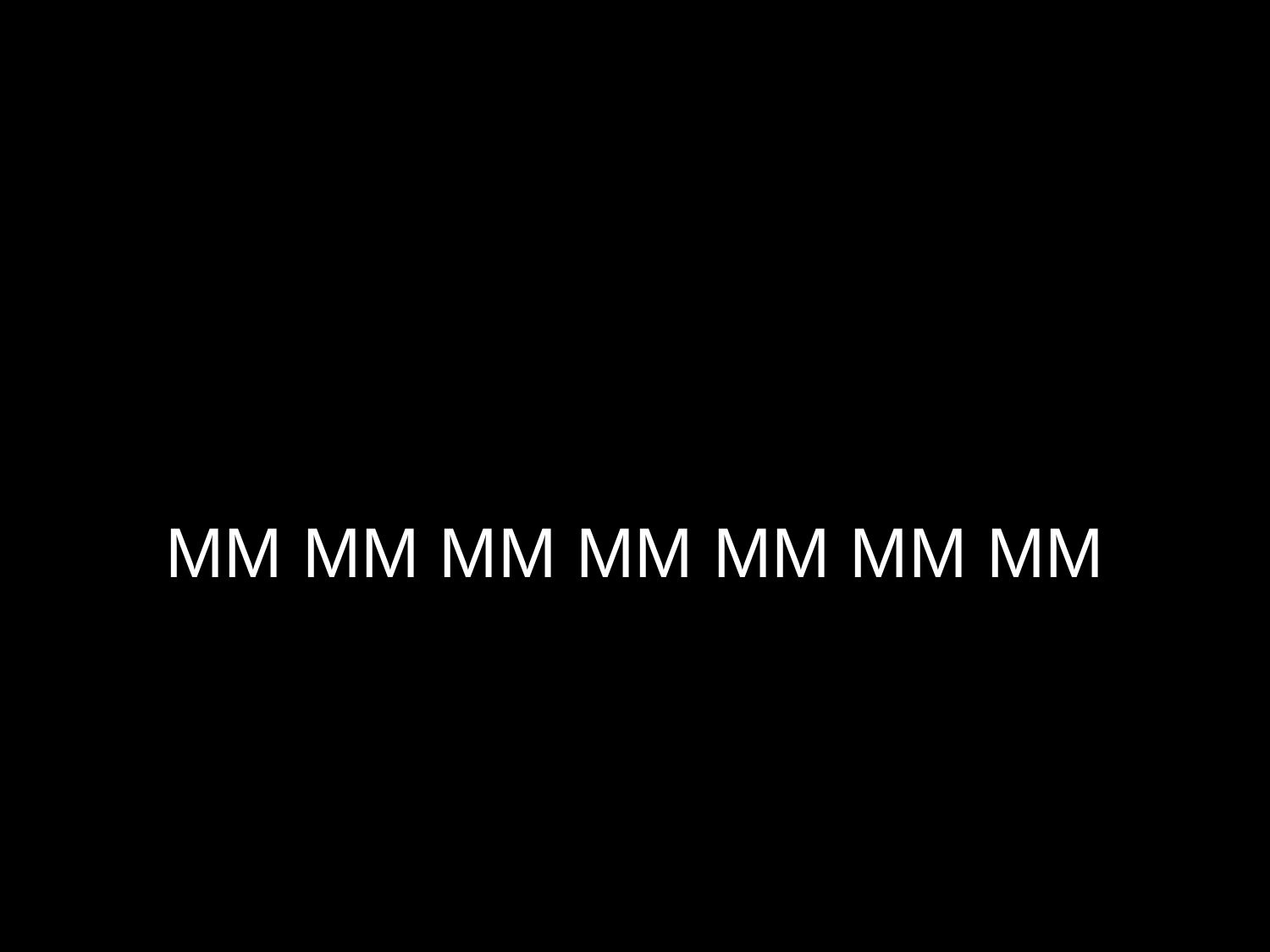

# MM MM MM MM MM MM MM